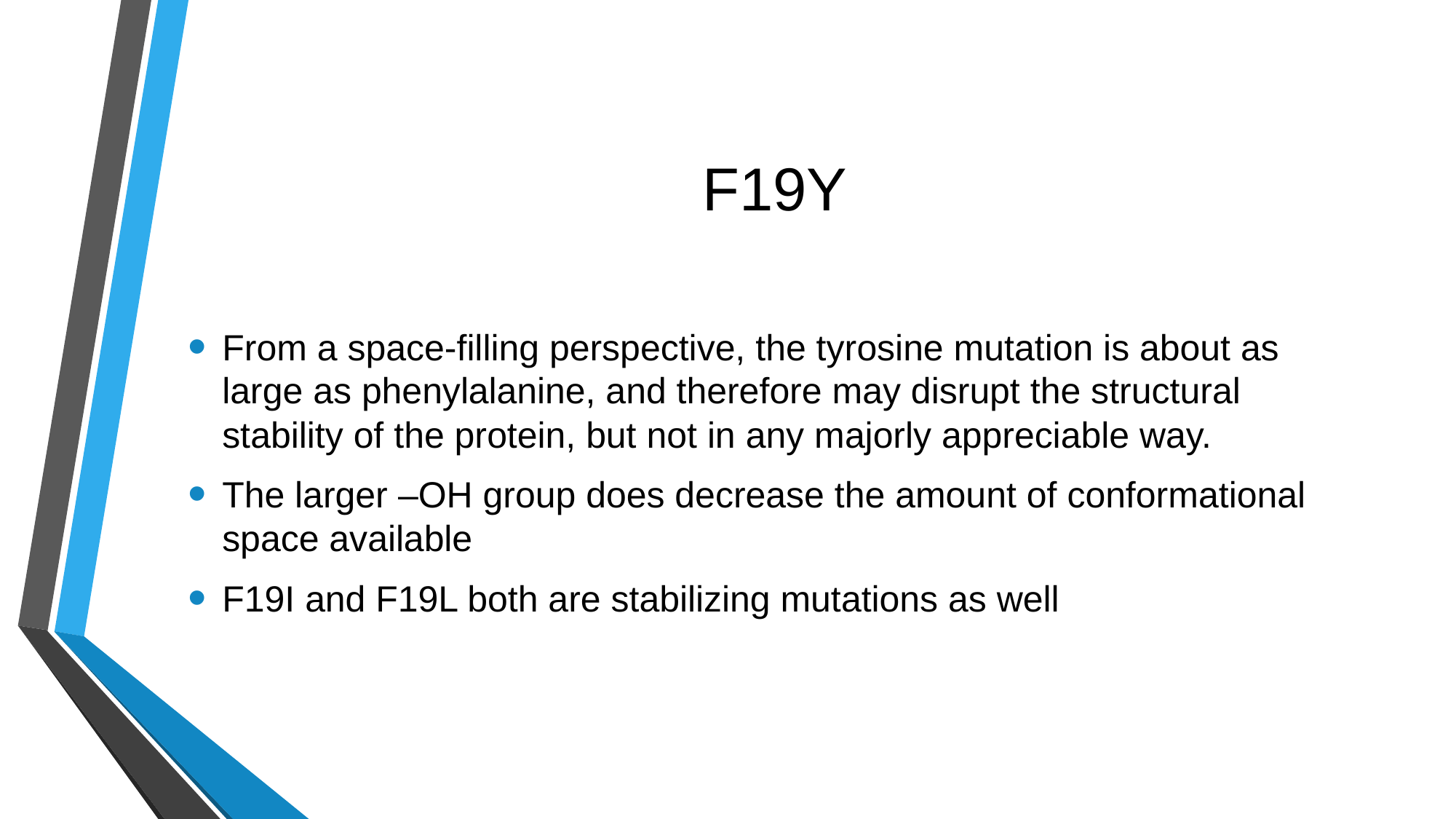

# F19Y
From a space-filling perspective, the tyrosine mutation is about as large as phenylalanine, and therefore may disrupt the structural stability of the protein, but not in any majorly appreciable way.
The larger –OH group does decrease the amount of conformational space available
F19I and F19L both are stabilizing mutations as well